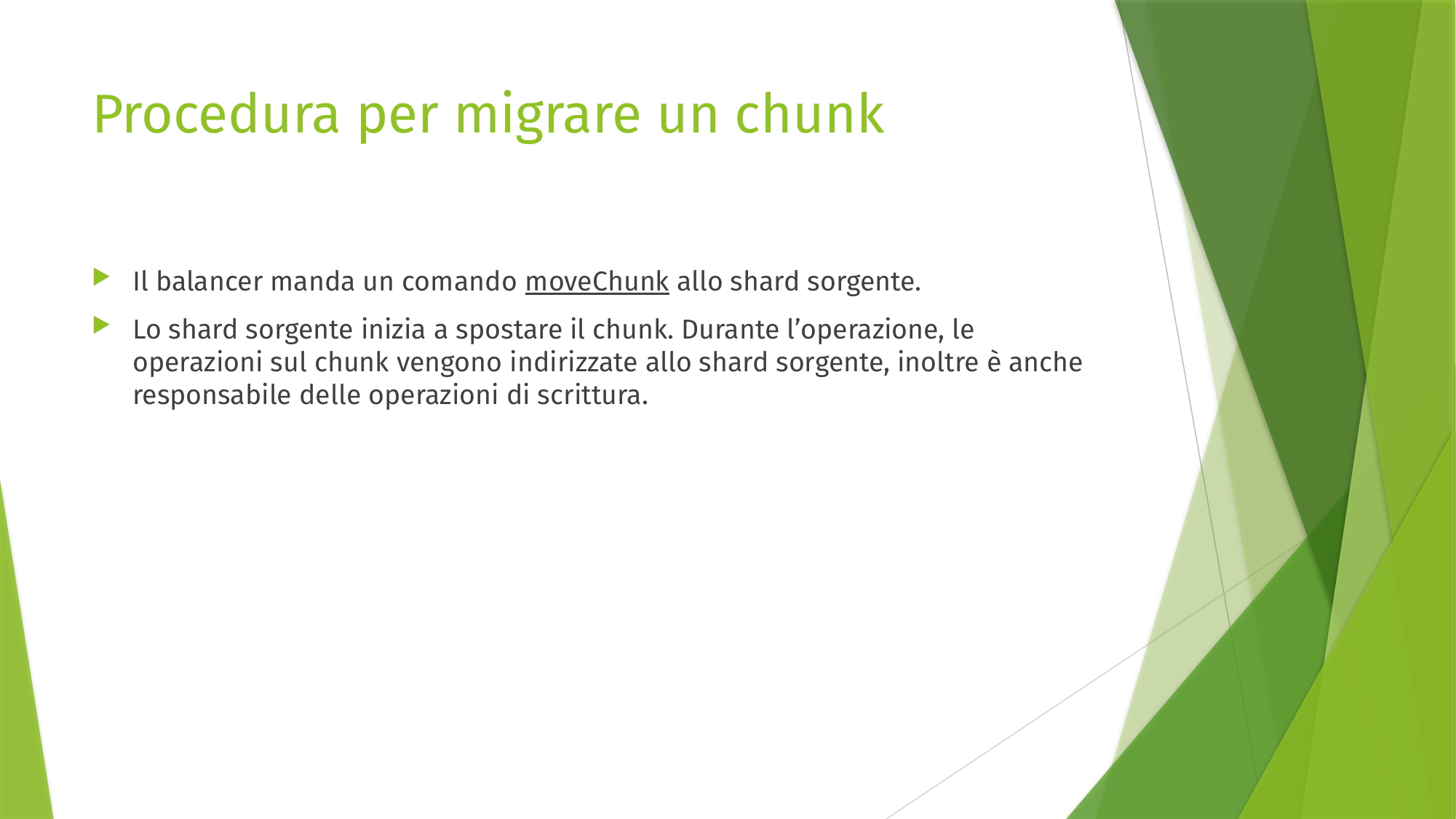

# Procedura per migrare un chunk
Il balancer manda un comando moveChunk allo shard sorgente.
Lo shard sorgente inizia a spostare il chunk. Durante l’operazione, le operazioni sul chunk vengono indirizzate allo shard sorgente, inoltre è anche responsabile delle operazioni di scrittura.